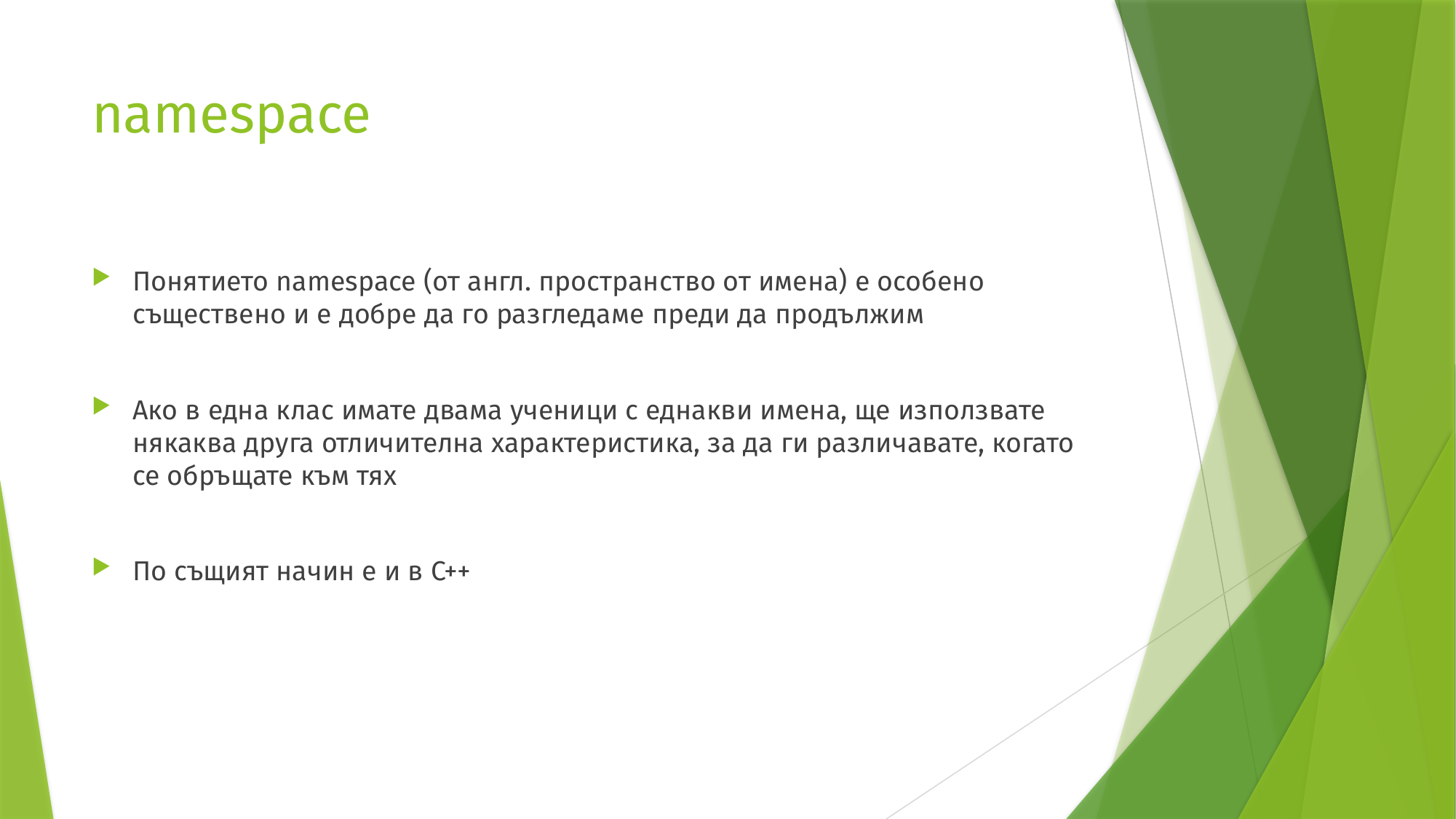

# namespace
Понятието namespace (от англ. пространство от имена) е особено съществено и е добре да го разгледаме преди да продължим

Ако в една клас имате двама ученици с еднакви имена, ще използвате някаква друга отличителна характеристика, за да ги различавате, когато се обръщате към тях

По същият начин е и в C++